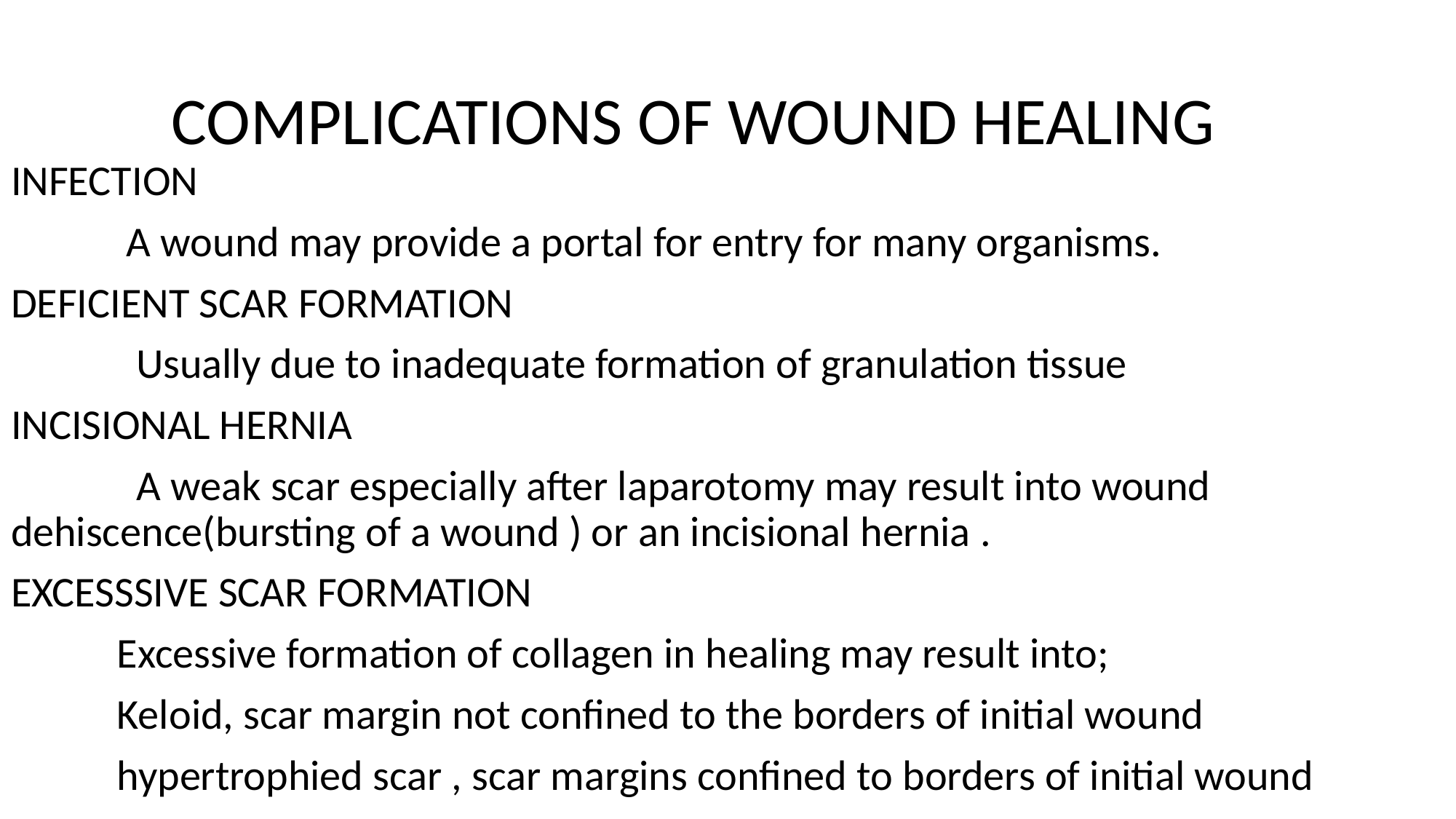

# COMPLICATIONS OF WOUND HEALING
INFECTION
            A wound may provide a portal for entry for many organisms.
DEFICIENT SCAR FORMATION
             Usually due to inadequate formation of granulation tissue
INCISIONAL HERNIA
             A weak scar especially after laparotomy may result into wound dehiscence(bursting of a wound ) or an incisional hernia .
EXCESSSIVE SCAR FORMATION
           Excessive formation of collagen in healing may result into;
           Keloid, scar margin not confined to the borders of initial wound
           hypertrophied scar , scar margins confined to borders of initial wound